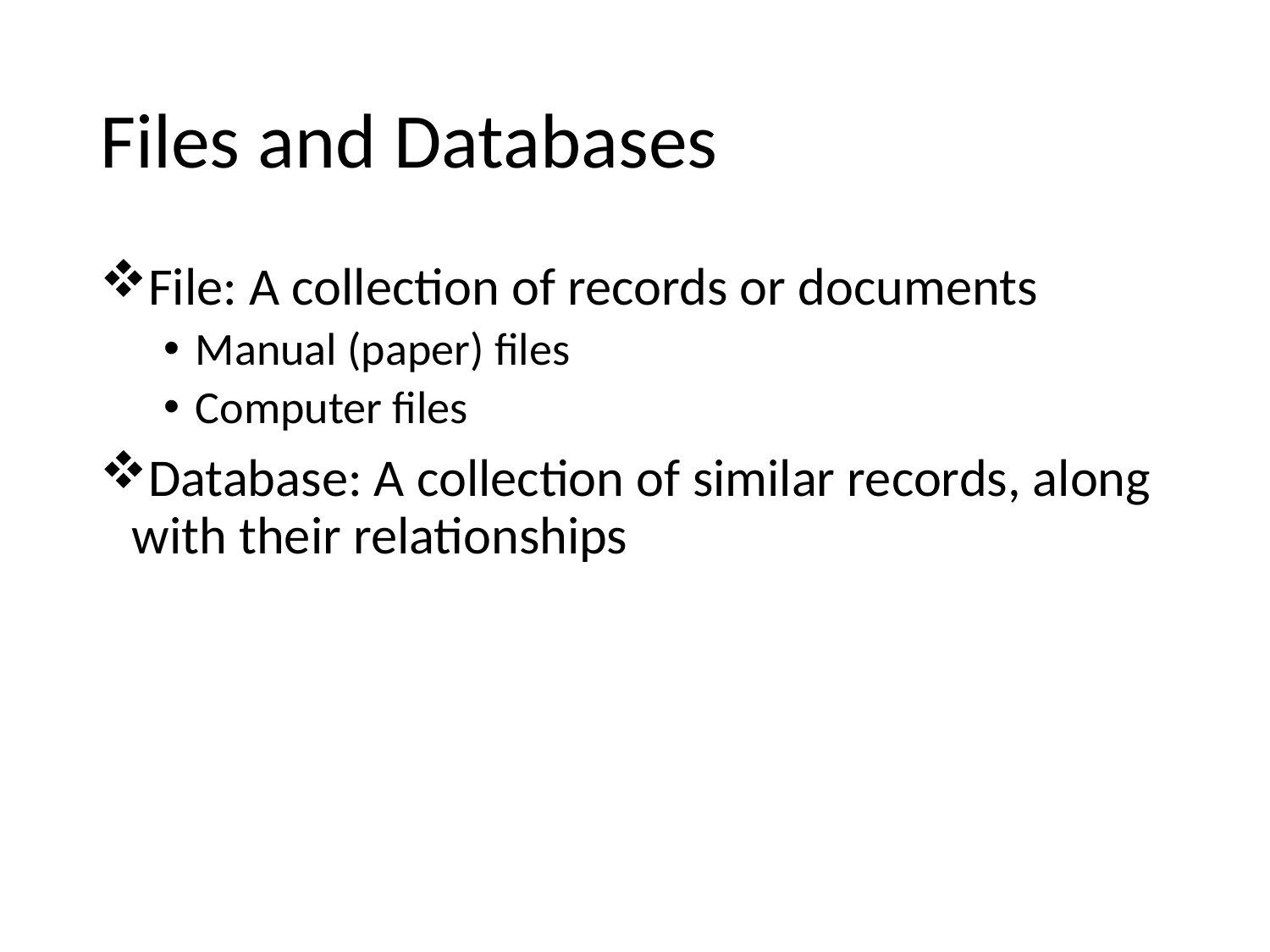

# Files and Databases
File: A collection of records or documents
Manual (paper) files
Computer files
Database: A collection of similar records, along with their relationships